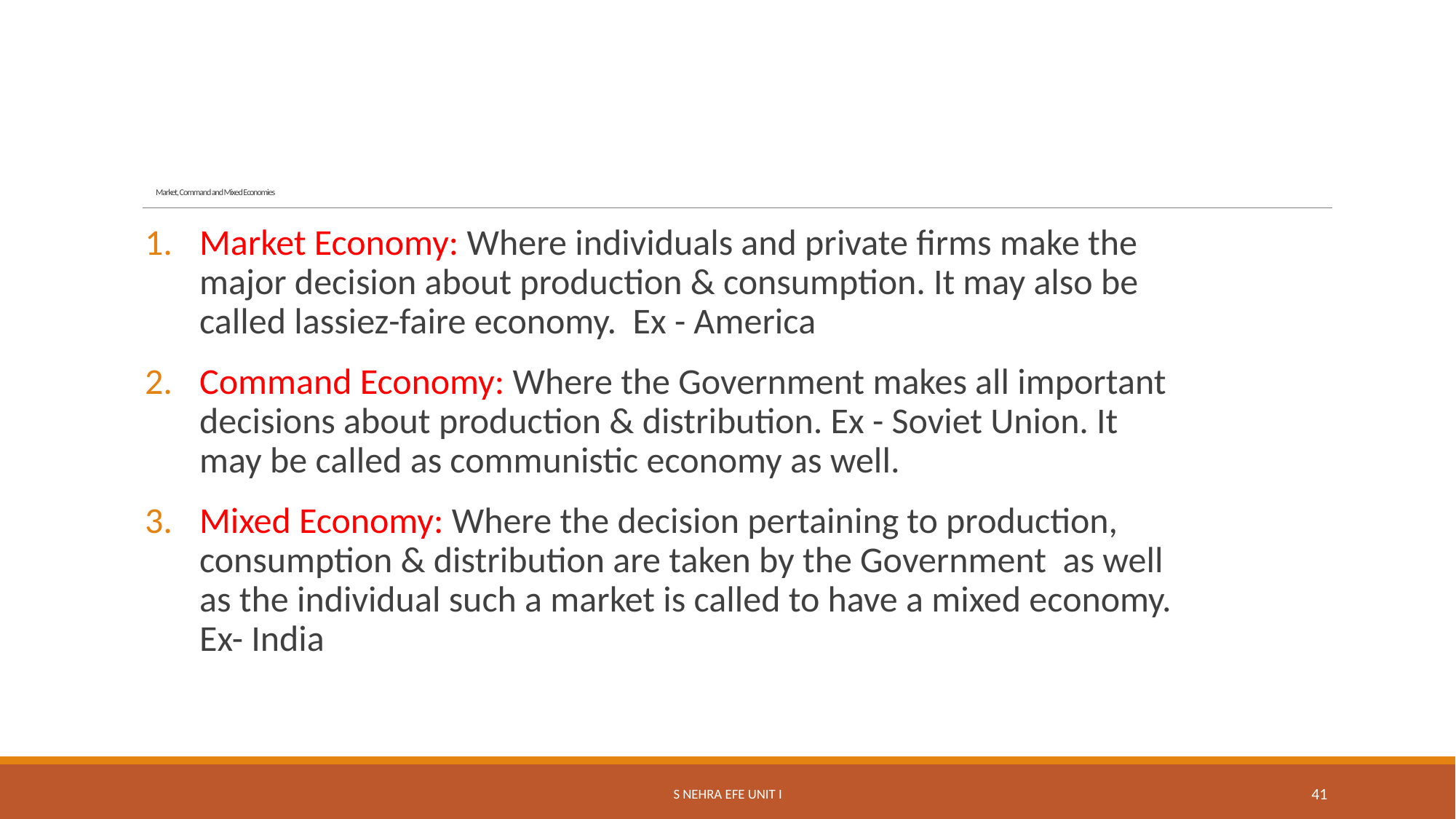

# Market, Command and Mixed Economies
Market Economy: Where individuals and private firms make the major decision about production & consumption. It may also be called lassiez-faire economy.  Ex - America
Command Economy: Where the Government makes all important decisions about production & distribution. Ex - Soviet Union. It may be called as communistic economy as well.
Mixed Economy: Where the decision pertaining to production, consumption & distribution are taken by the Government  as well as the individual such a market is called to have a mixed economy. Ex- India
S Nehra EFE Unit I
41